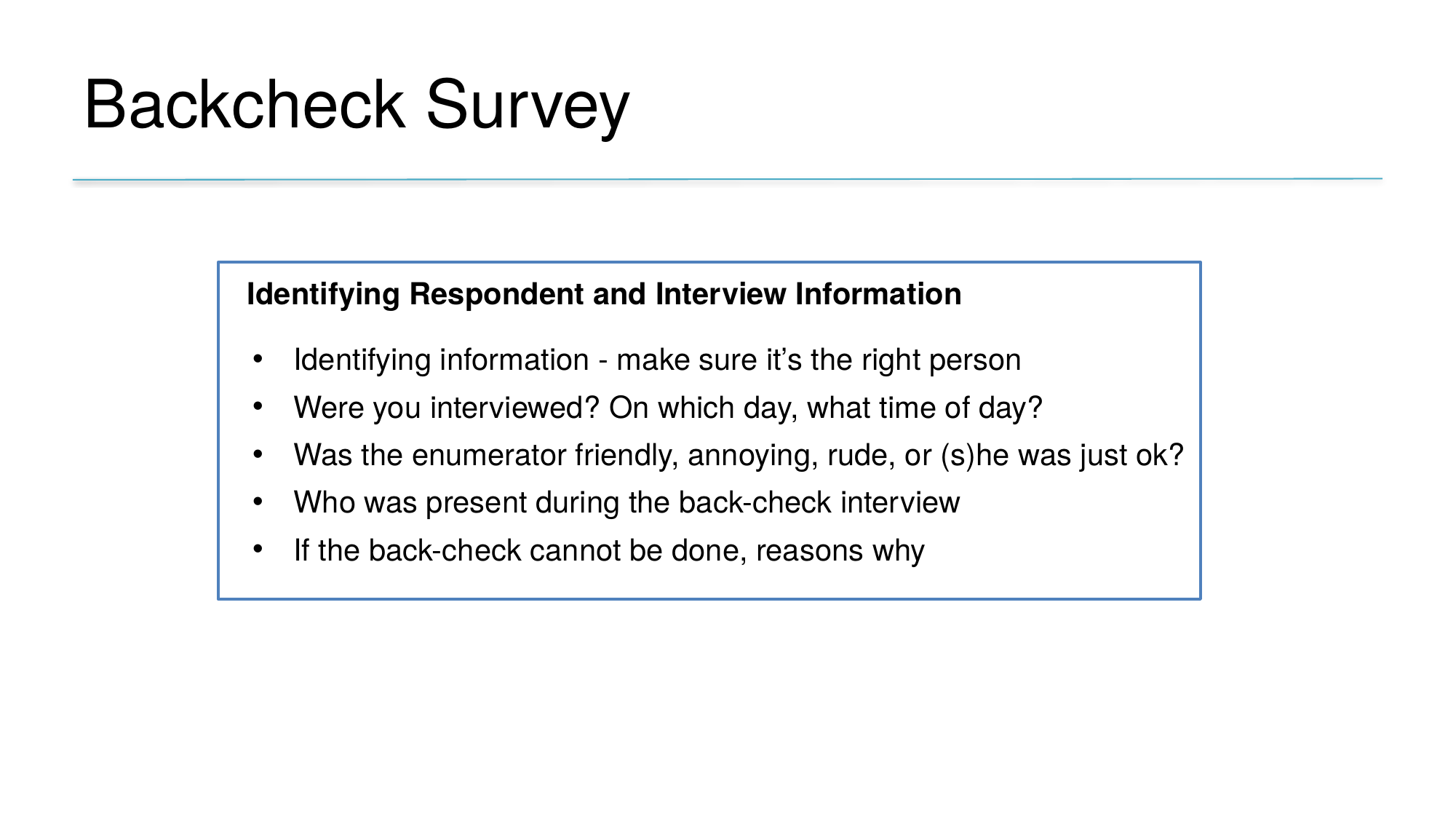

# Backcheck Survey

Identifying Respondent and Interview Information
Identifying information - make sure it’s the right person
Were you interviewed? On which day, what time of day?
Was the enumerator friendly, annoying, rude, or (s)he was just ok?
Who was present during the back-check interview
If the back-check cannot be done, reasons why